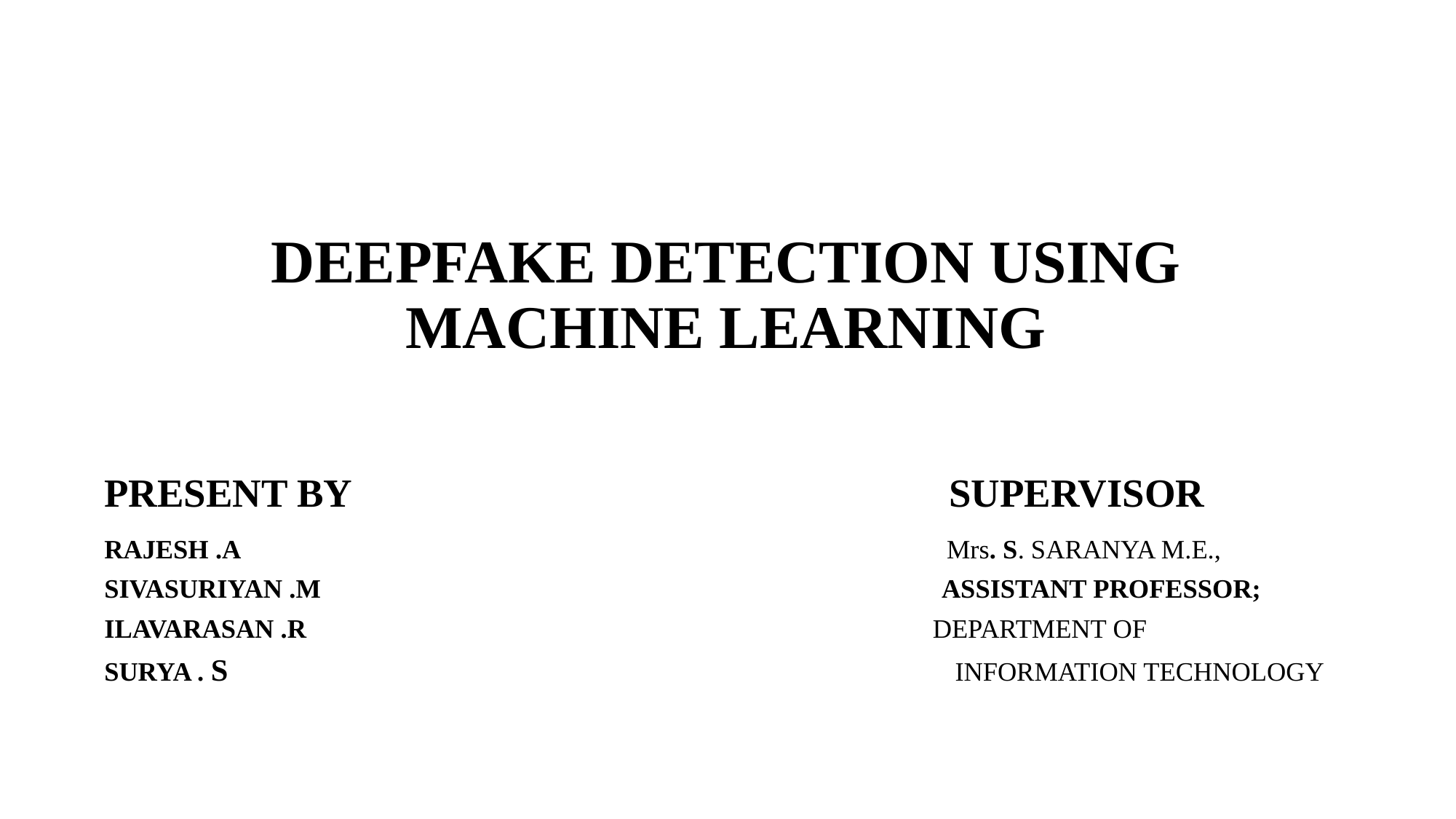

# DEEPFAKE DETECTION USING MACHINE LEARNING
PRESENT BY                                                            SUPERVISOR
RAJESH .A                                                                                                         Mrs. S. SARANYA M.E.,
SIVASURIYAN .M                                                                                             ASSISTANT PROFESSOR;
ILAVARASAN .R                                                                                             DEPARTMENT OF
SURYA . S                                                                                                            INFORMATION TECHNOLOGY